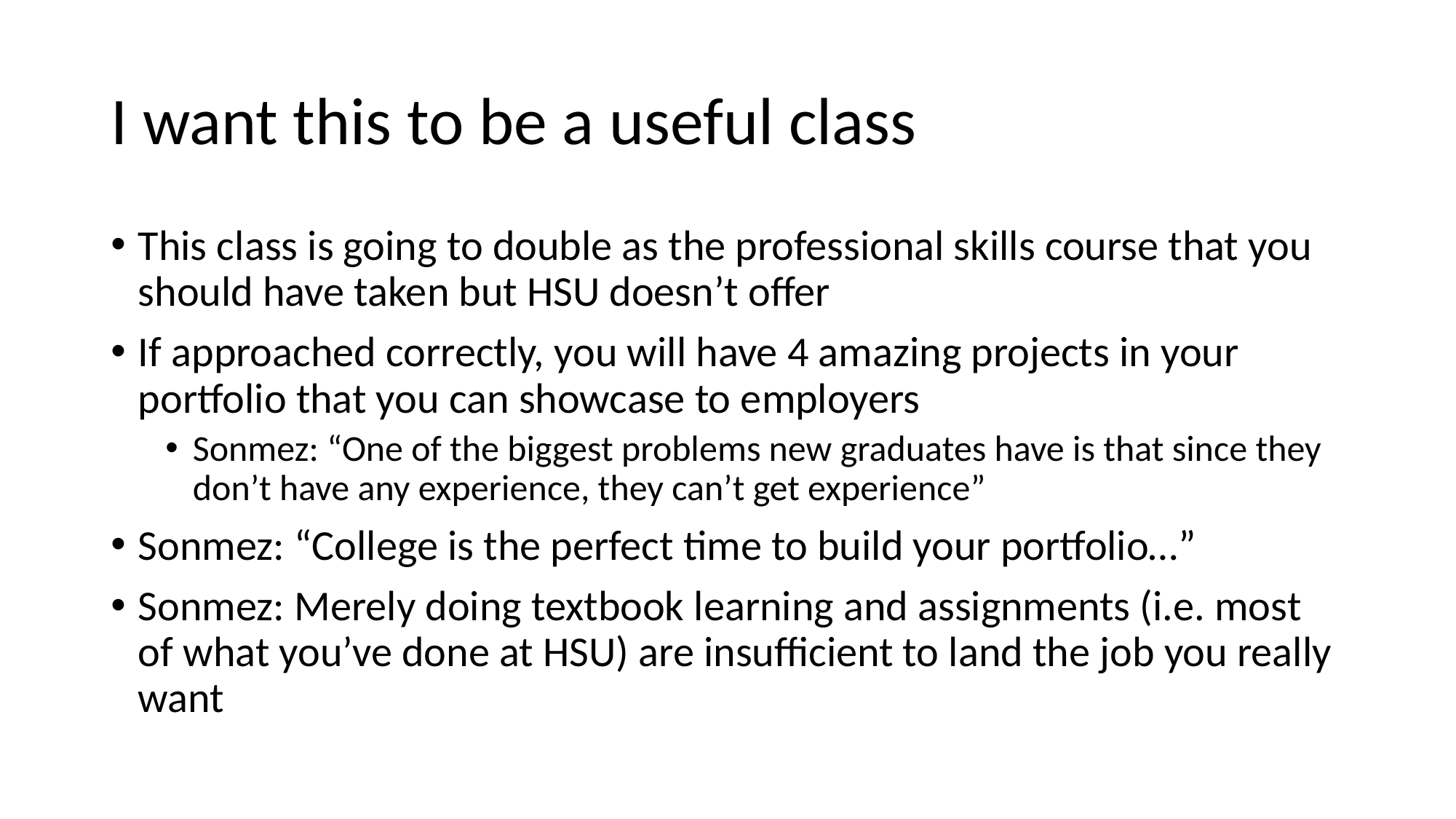

# I want this to be a useful class
This class is going to double as the professional skills course that you should have taken but HSU doesn’t offer
If approached correctly, you will have 4 amazing projects in your portfolio that you can showcase to employers
Sonmez: “One of the biggest problems new graduates have is that since they don’t have any experience, they can’t get experience”
Sonmez: “College is the perfect time to build your portfolio…”
Sonmez: Merely doing textbook learning and assignments (i.e. most of what you’ve done at HSU) are insufficient to land the job you really want